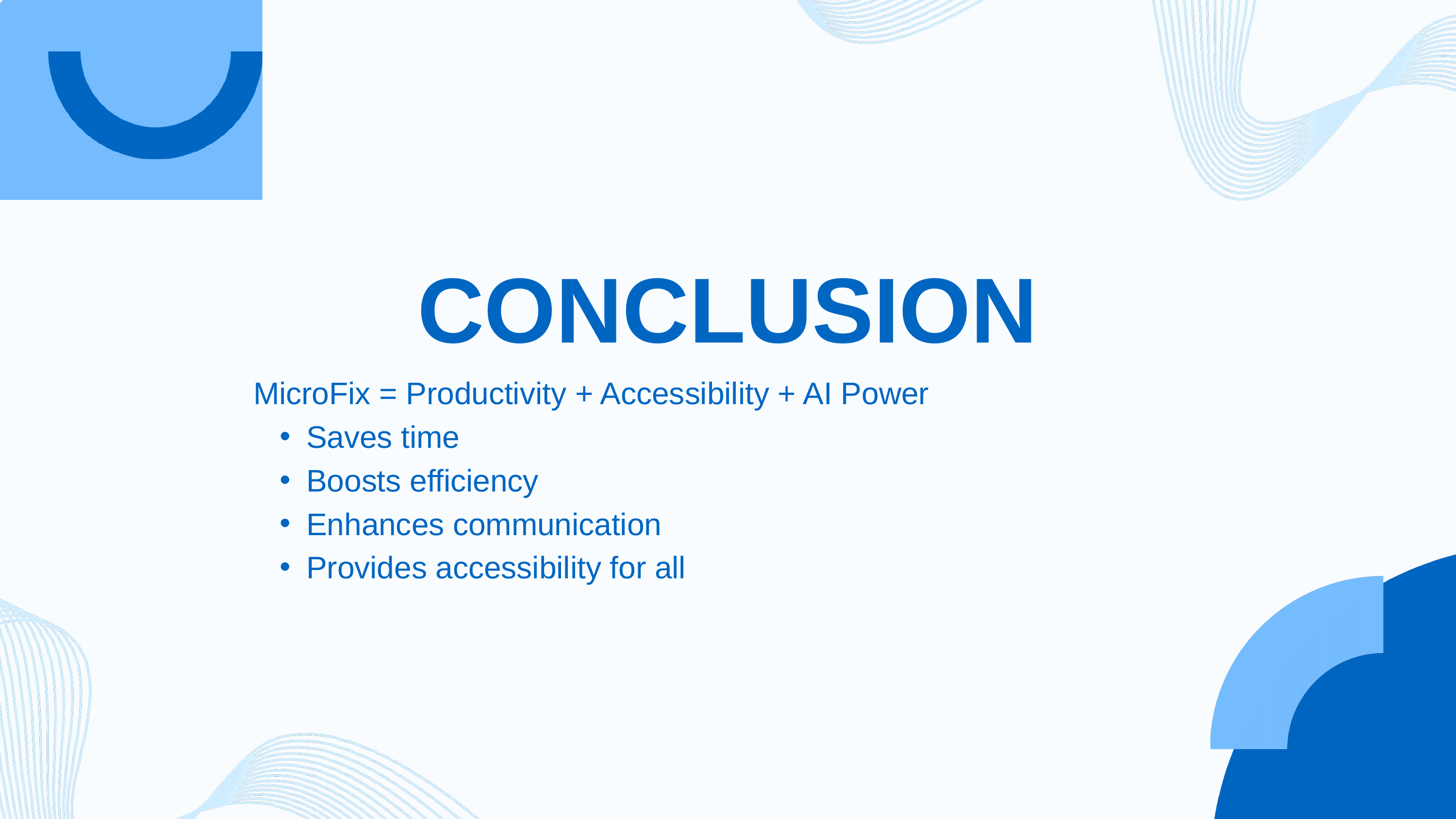

CONCLUSION
MicroFix = Productivity + Accessibility + AI Power
Saves time
Boosts efficiency
Enhances communication
Provides accessibility for all